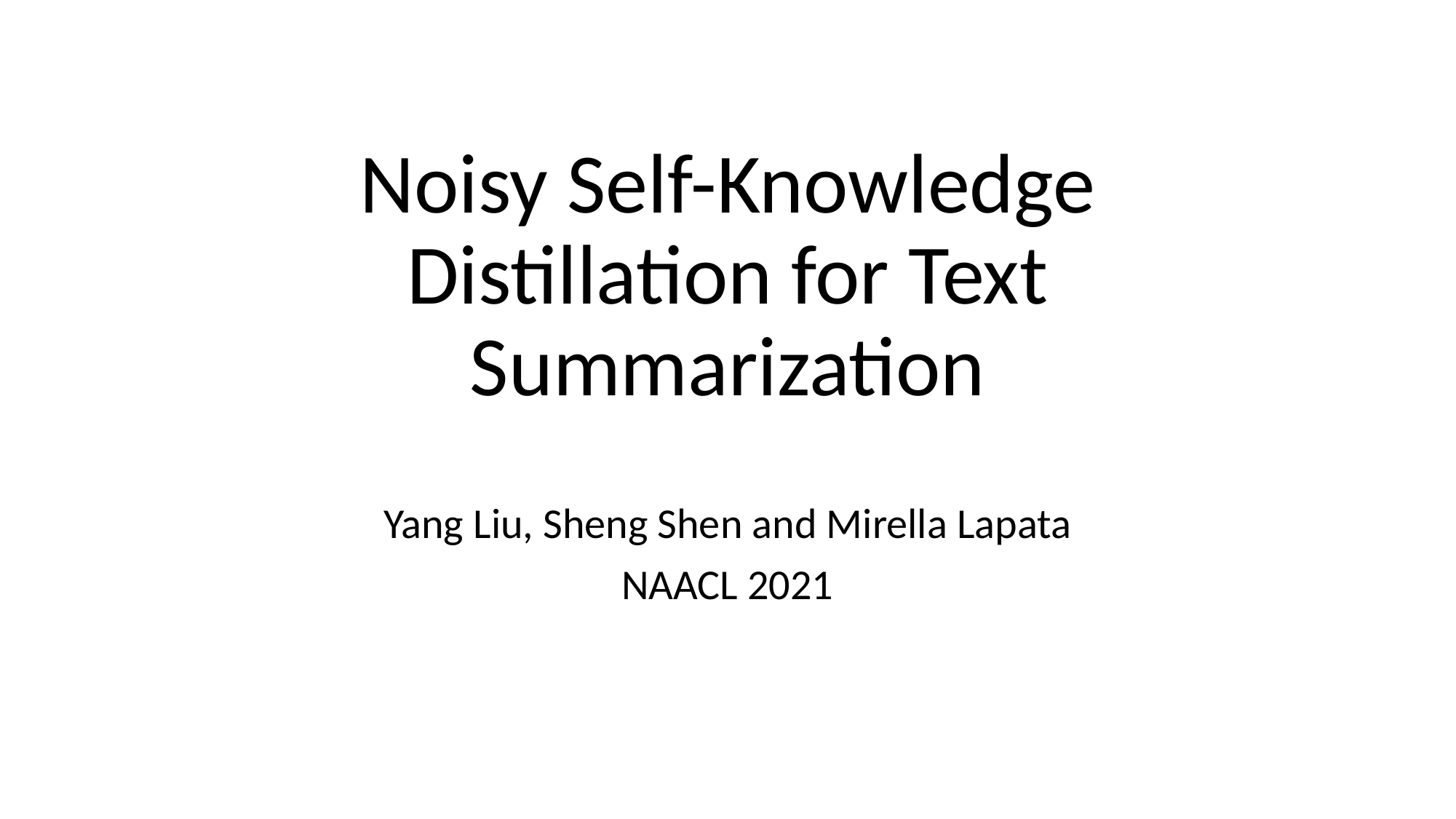

# Noisy Self-Knowledge Distillation for Text Summarization

Yang Liu, Sheng Shen and Mirella Lapata
NAACL 2021